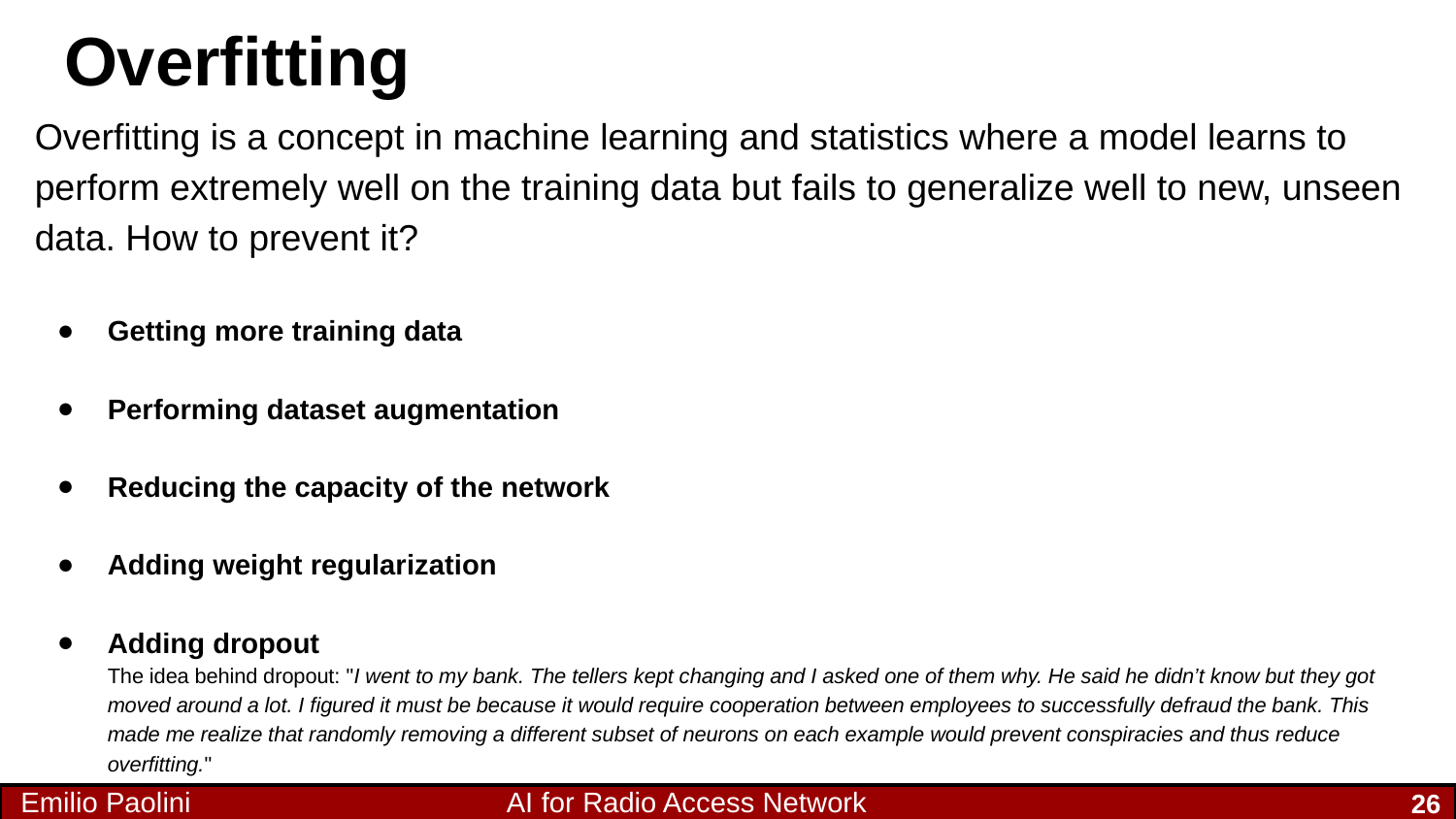

# Overfitting
Overfitting is a concept in machine learning and statistics where a model learns to perform extremely well on the training data but fails to generalize well to new, unseen data. How to prevent it?

Getting more training data
Performing dataset augmentation
Reducing the capacity of the network
Adding weight regularization
Adding dropout
The idea behind dropout: "I went to my bank. The tellers kept changing and I asked one of them why. He said he didn’t know but they got moved around a lot. I figured it must be because it would require cooperation between employees to successfully defraud the bank. This made me realize that randomly removing a different subset of neurons on each example would prevent conspiracies and thus reduce overfitting."
26